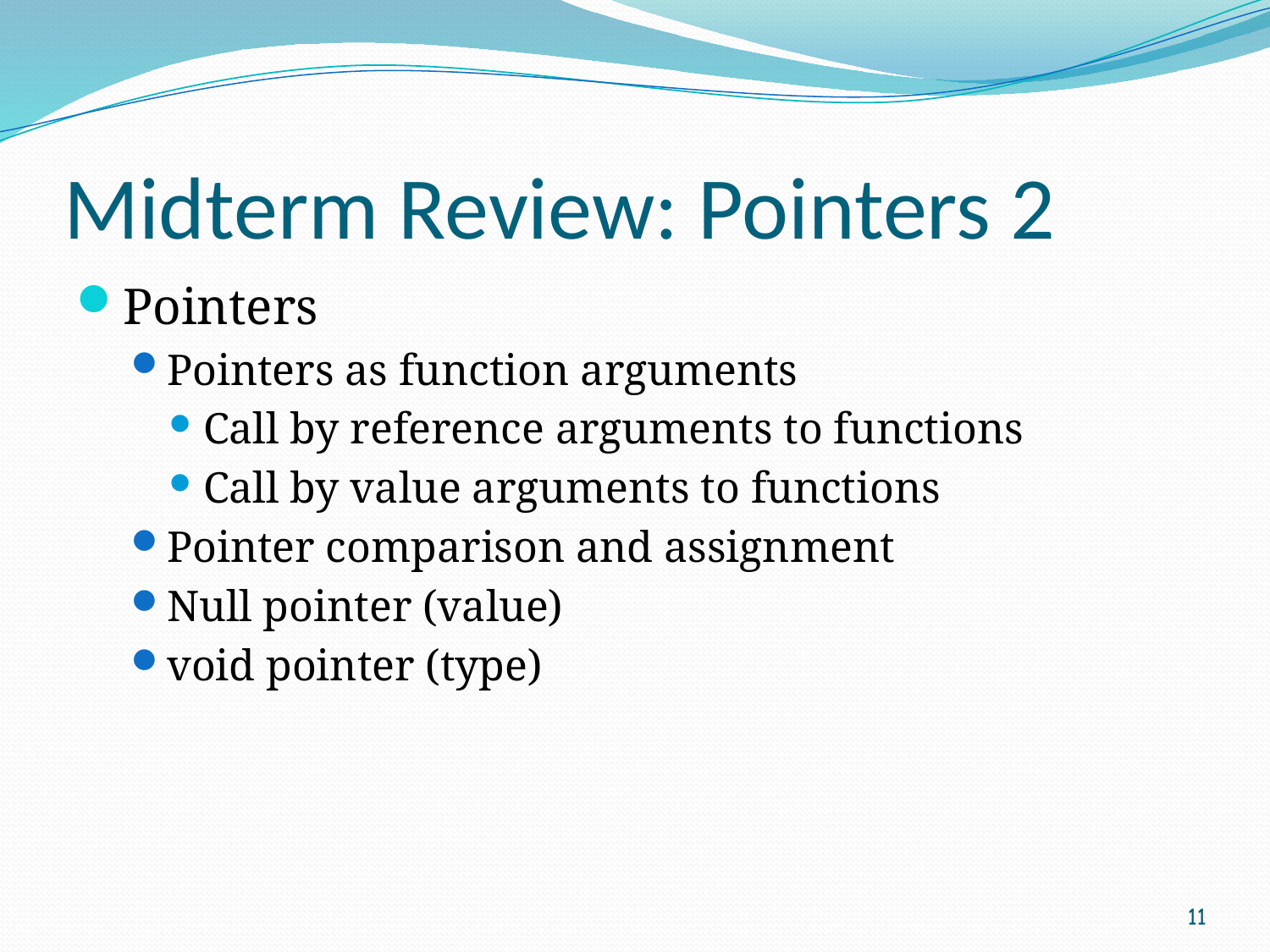

# Midterm Review: Pointers 2
Pointers
Pointers as function arguments
Call by reference arguments to functions
Call by value arguments to functions
Pointer comparison and assignment
Null pointer (value)
void pointer (type)
11